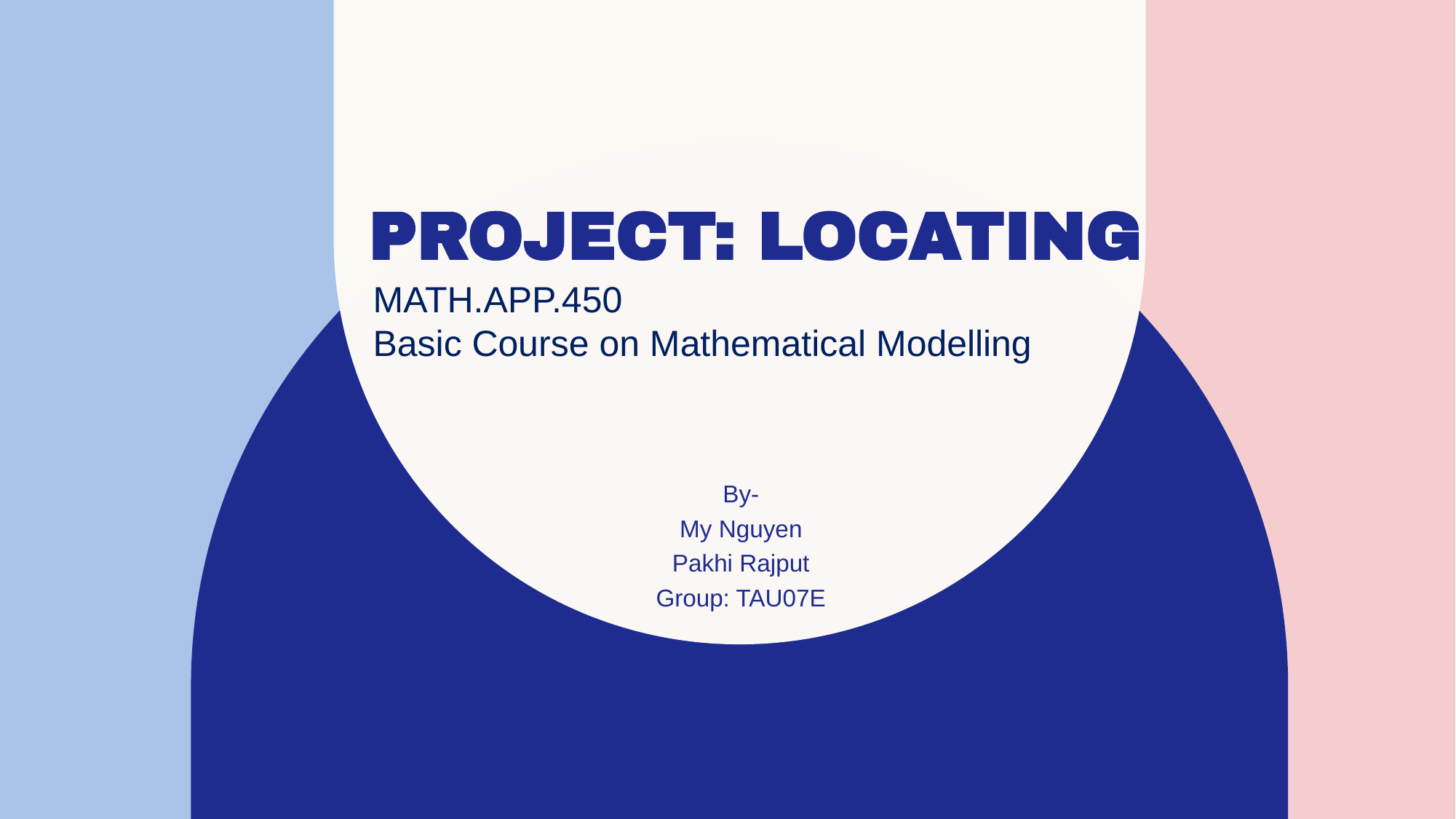

# Project: LOCATING
MATH.APP.450
Basic Course on Mathematical Modelling
By-
My Nguyen
Pakhi Rajput
Group: TAU07E